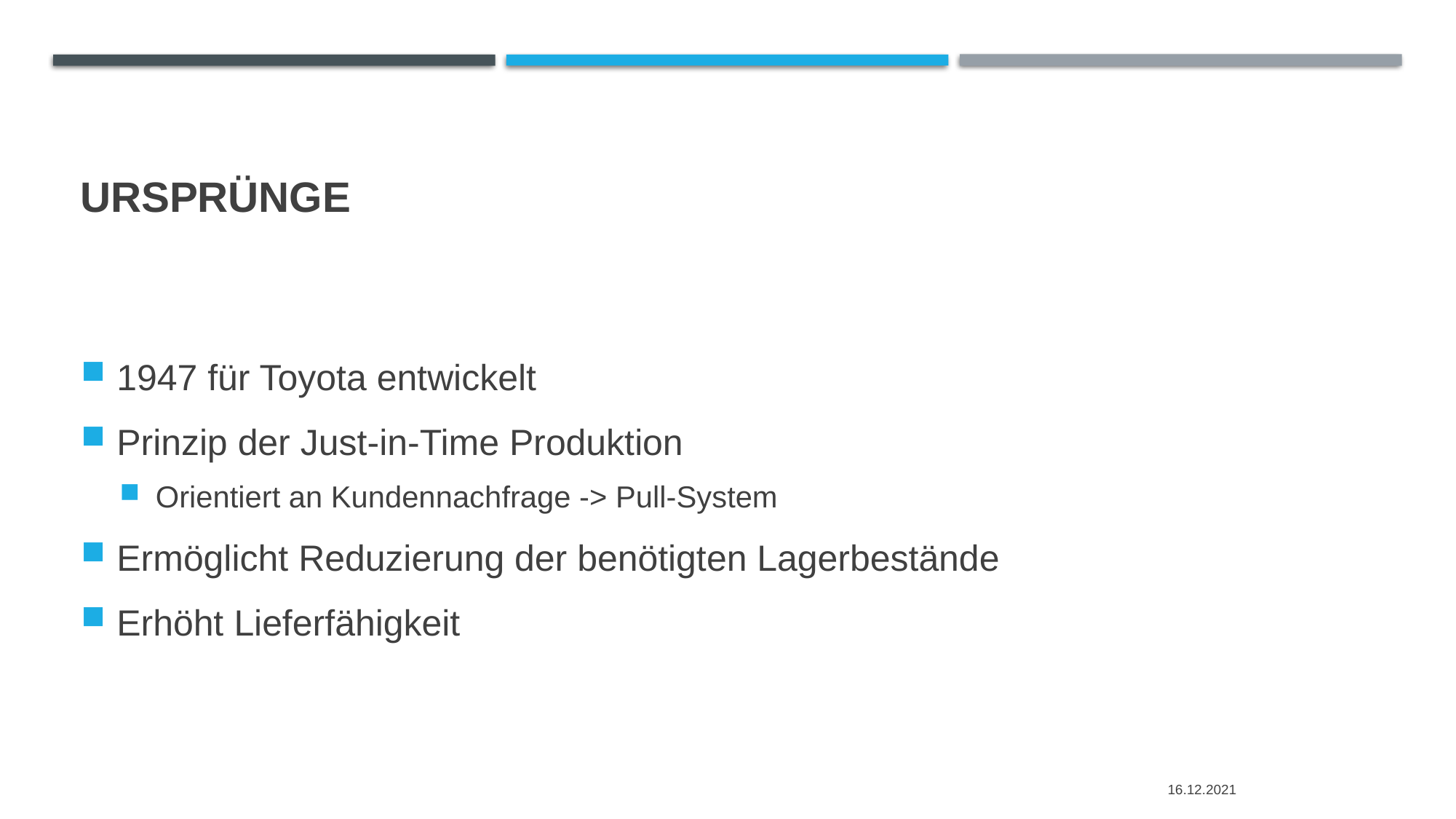

# Ursprünge
1947 für Toyota entwickelt
Prinzip der Just-in-Time Produktion
Orientiert an Kundennachfrage -> Pull-System
Ermöglicht Reduzierung der benötigten Lagerbestände
Erhöht Lieferfähigkeit
16.12.2021